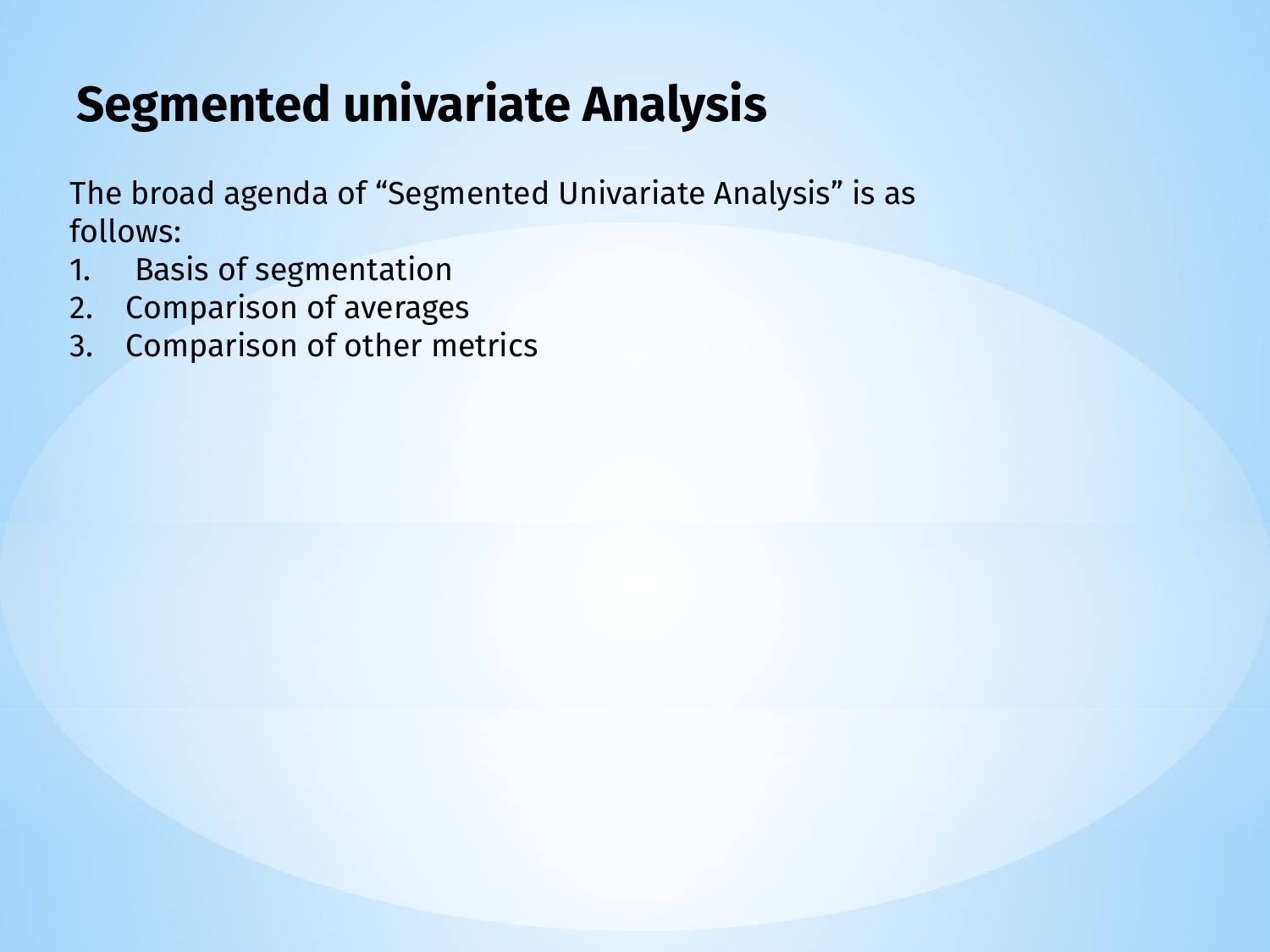

Segmented univariate Analysis
The broad agenda of “Segmented Univariate Analysis” is as follows:
  Basis of segmentation
 Comparison of averages
 Comparison of other metrics